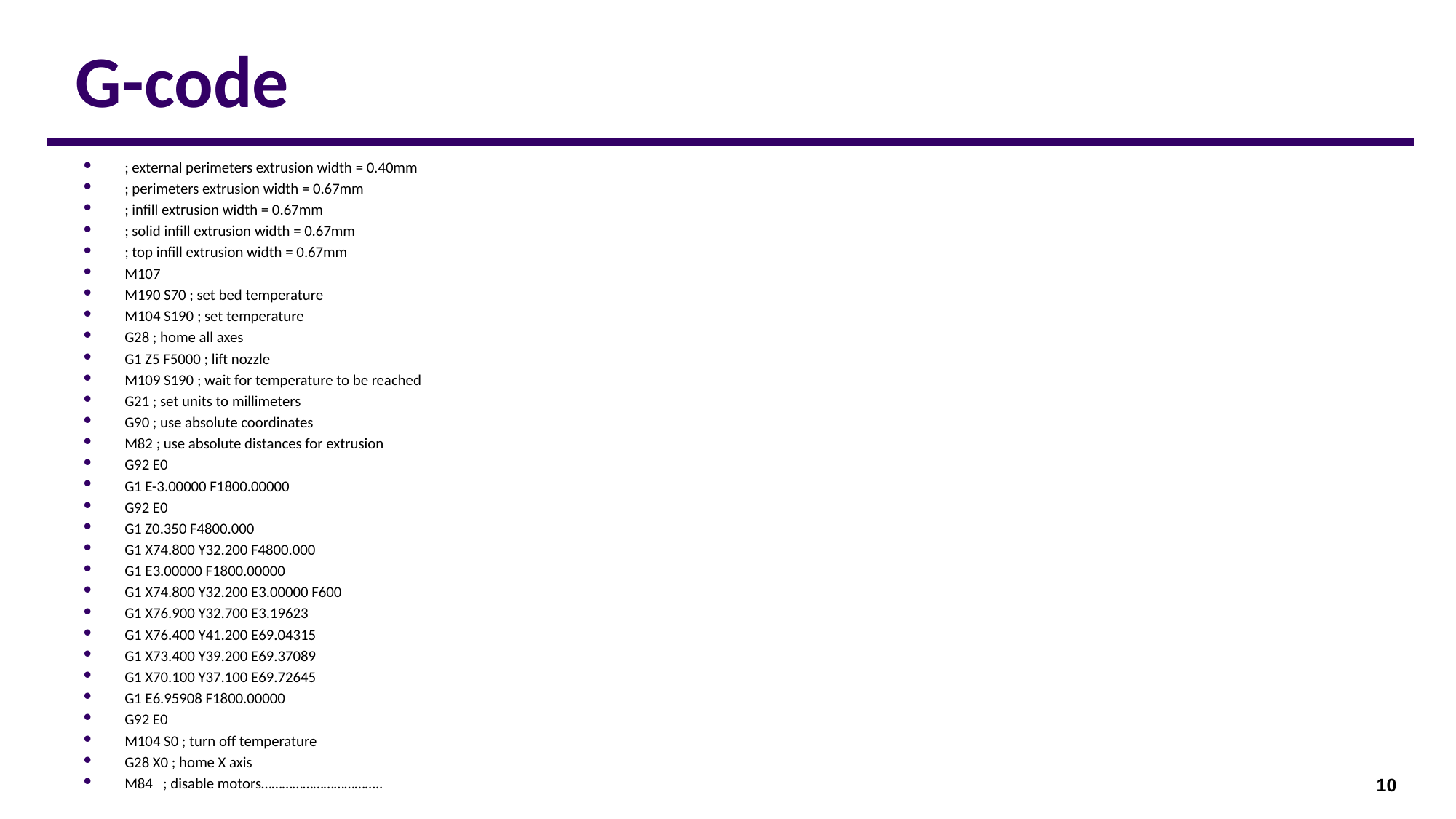

# G-code
; external perimeters extrusion width = 0.40mm
; perimeters extrusion width = 0.67mm
; infill extrusion width = 0.67mm
; solid infill extrusion width = 0.67mm
; top infill extrusion width = 0.67mm
M107
M190 S70 ; set bed temperature
M104 S190 ; set temperature
G28 ; home all axes
G1 Z5 F5000 ; lift nozzle
M109 S190 ; wait for temperature to be reached
G21 ; set units to millimeters
G90 ; use absolute coordinates
M82 ; use absolute distances for extrusion
G92 E0
G1 E-3.00000 F1800.00000
G92 E0
G1 Z0.350 F4800.000
G1 X74.800 Y32.200 F4800.000
G1 E3.00000 F1800.00000
G1 X74.800 Y32.200 E3.00000 F600
G1 X76.900 Y32.700 E3.19623
G1 X76.400 Y41.200 E69.04315
G1 X73.400 Y39.200 E69.37089
G1 X70.100 Y37.100 E69.72645
G1 E6.95908 F1800.00000
G92 E0
M104 S0 ; turn off temperature
G28 X0 ; home X axis
M84   ; disable motors……………………………..

10